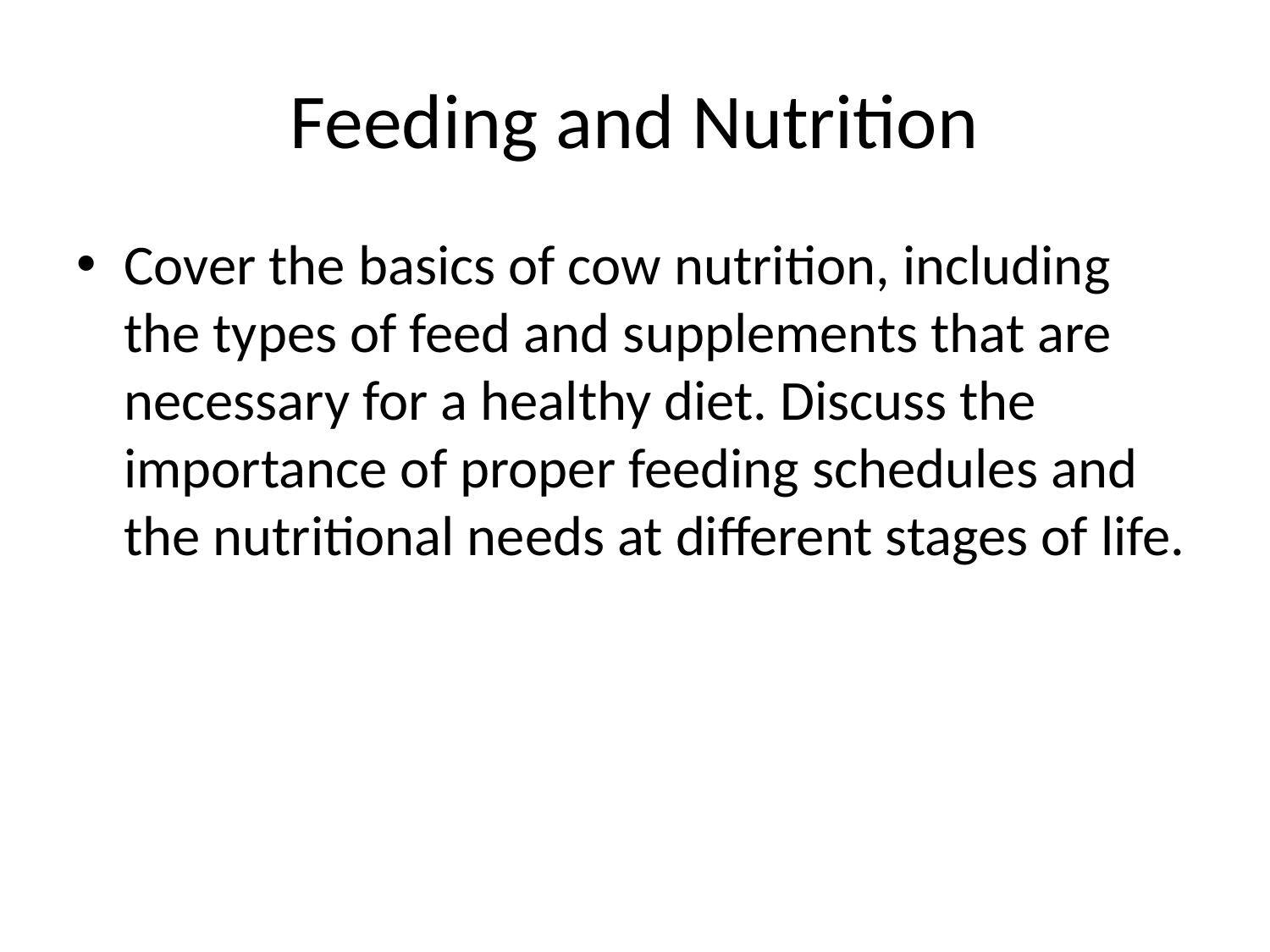

# Feeding and Nutrition
Cover the basics of cow nutrition, including the types of feed and supplements that are necessary for a healthy diet. Discuss the importance of proper feeding schedules and the nutritional needs at different stages of life.